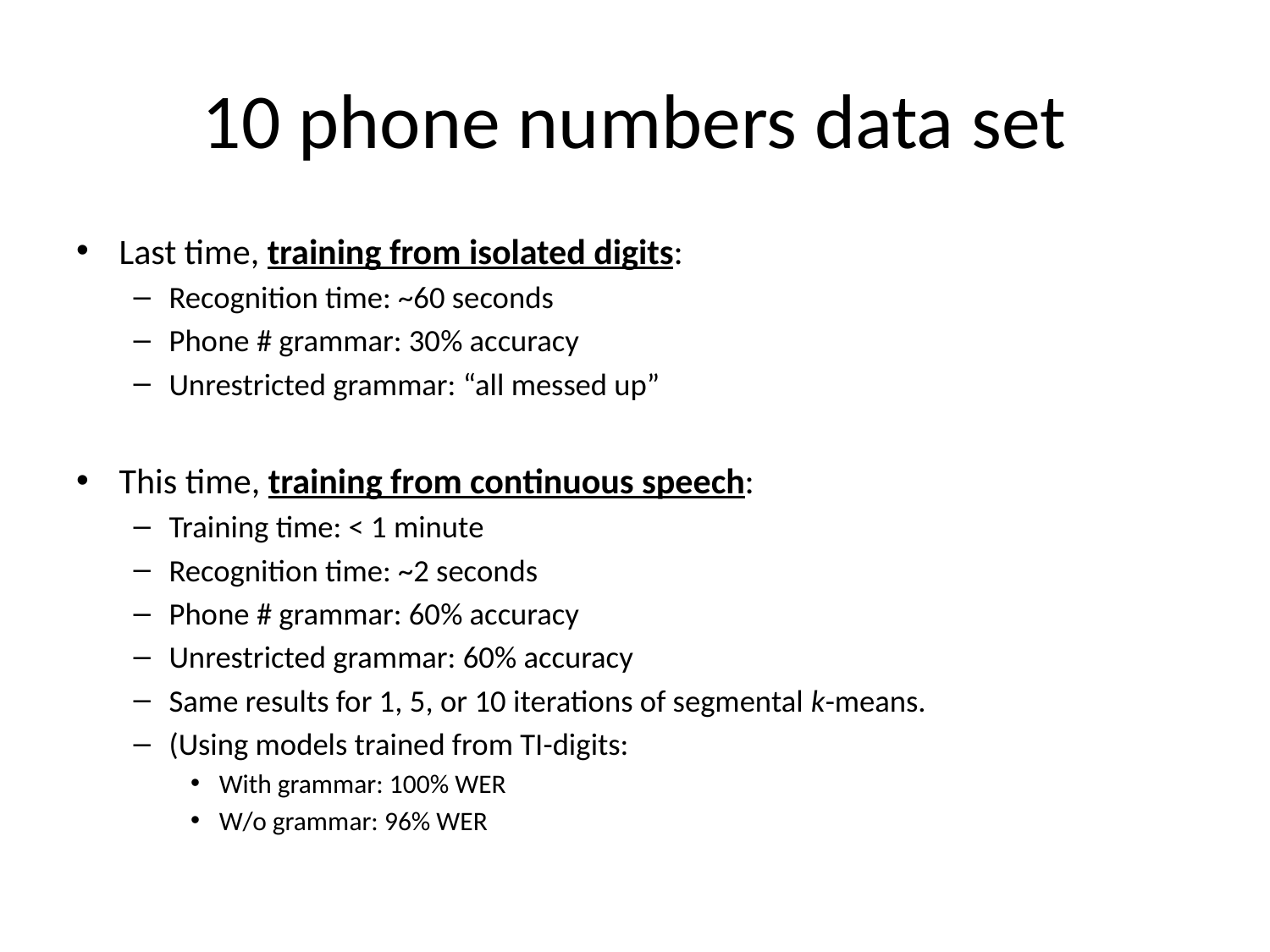

# 10 phone numbers data set
Last time, training from isolated digits:
Recognition time: ~60 seconds
Phone # grammar: 30% accuracy
Unrestricted grammar: “all messed up”

This time, training from continuous speech:
Training time: < 1 minute
Recognition time: ~2 seconds
Phone # grammar: 60% accuracy
Unrestricted grammar: 60% accuracy
Same results for 1, 5, or 10 iterations of segmental k-means.
(Using models trained from TI-digits:
With grammar: 100% WER
W/o grammar: 96% WER